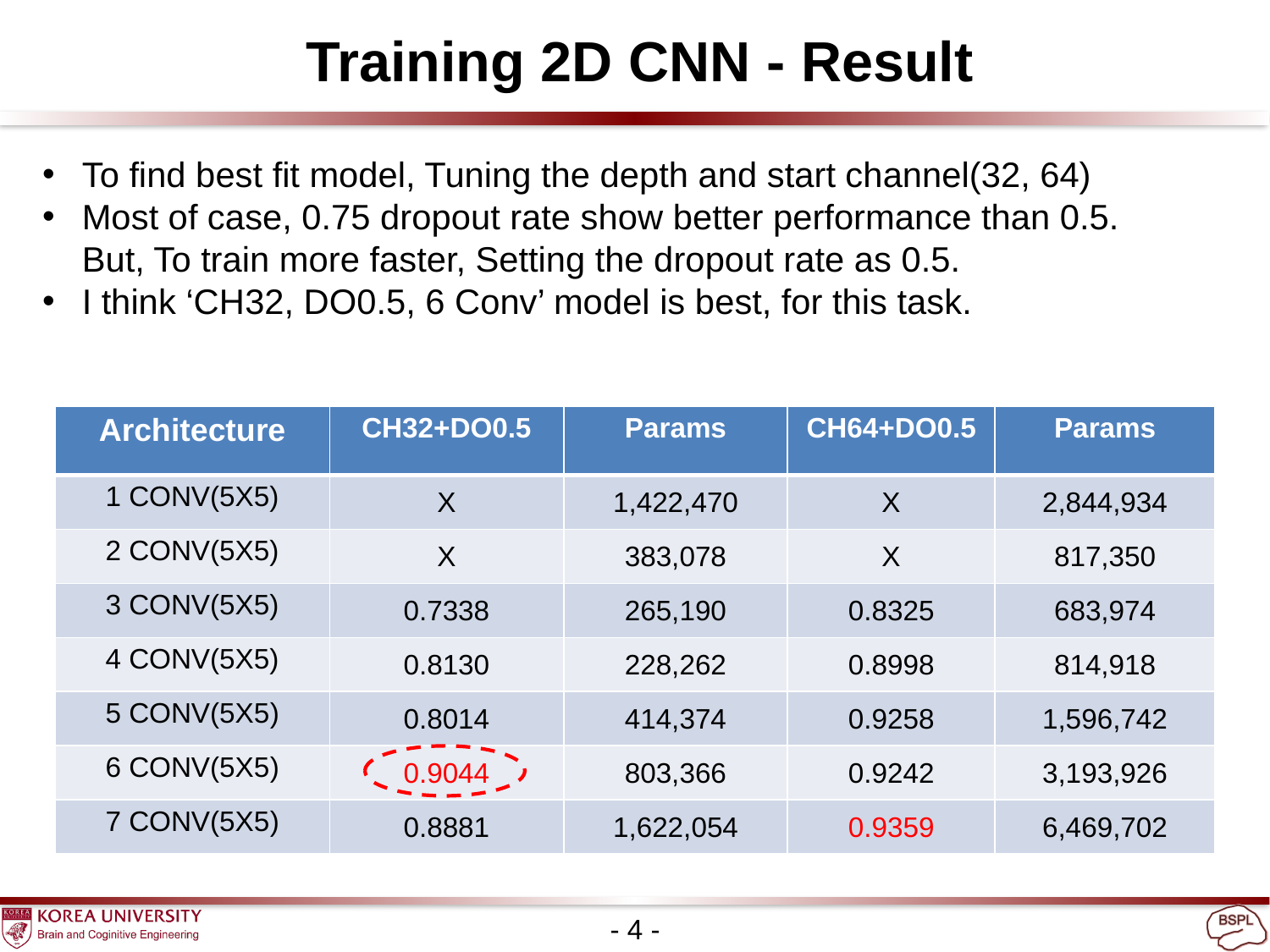

Training 2D CNN - Result

To find best fit model, Tuning the depth and start channel(32, 64)
Most of case, 0.75 dropout rate show better performance than 0.5.
But, To train more faster, Setting the dropout rate as 0.5.
I think ‘CH32, DO0.5, 6 Conv’ model is best, for this task.
| Architecture | CH32+DO0.5 | Params | CH64+DO0.5 | Params |
| --- | --- | --- | --- | --- |
| 1 CONV(5X5) | X | 1,422,470 | X | 2,844,934 |
| 2 CONV(5X5) | X | 383,078 | X | 817,350 |
| 3 CONV(5X5) | 0.7338 | 265,190 | 0.8325 | 683,974 |
| 4 CONV(5X5) | 0.8130 | 228,262 | 0.8998 | 814,918 |
| 5 CONV(5X5) | 0.8014 | 414,374 | 0.9258 | 1,596,742 |
| 6 CONV(5X5) | 0.9044 | 803,366 | 0.9242 | 3,193,926 |
| 7 CONV(5X5) | 0.8881 | 1,622,054 | 0.9359 | 6,469,702 |

- 4 -